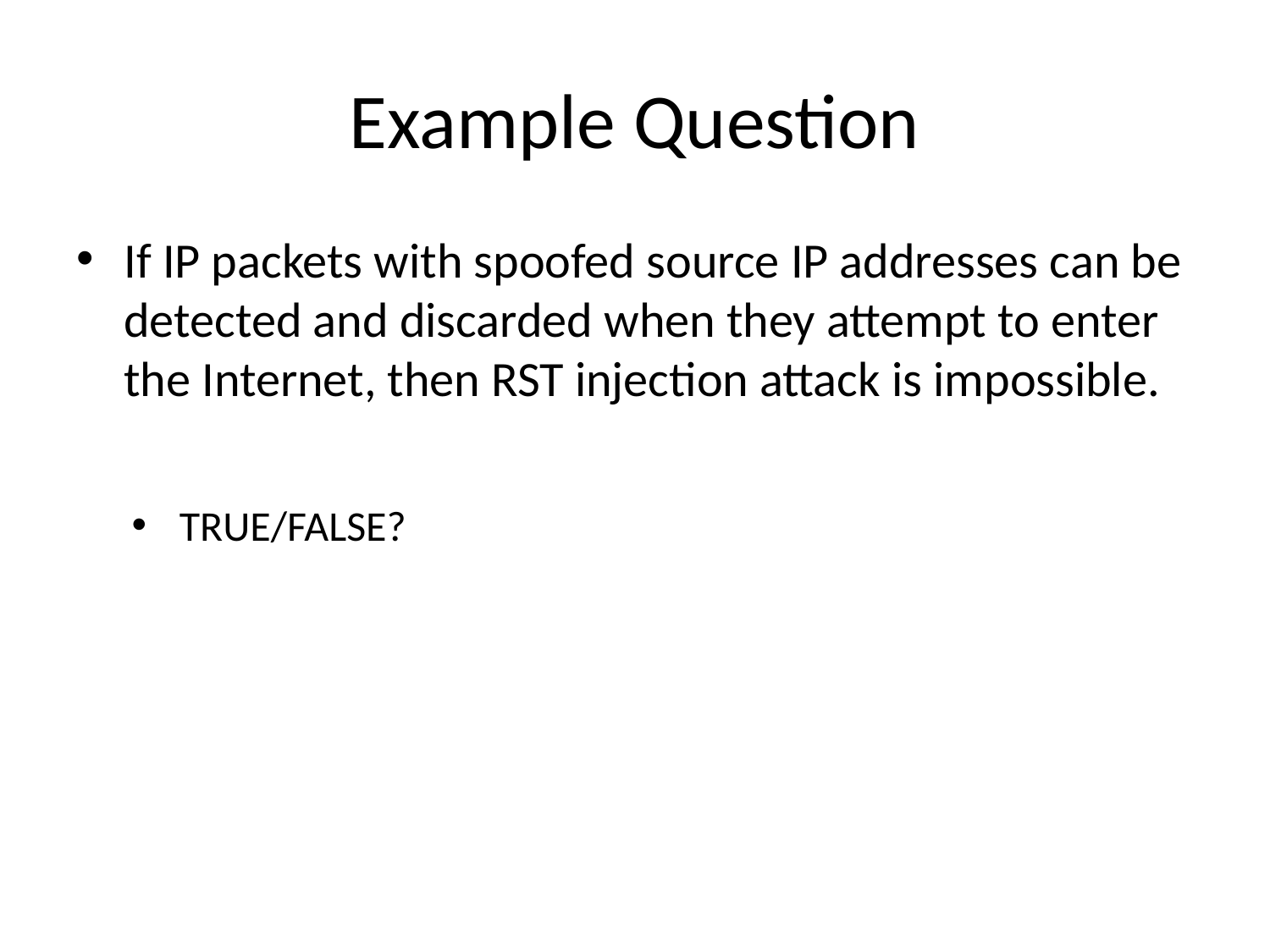

# Example Question
If IP packets with spoofed source IP addresses can be detected and discarded when they attempt to enter the Internet, then RST injection attack is impossible.

TRUE/FALSE?